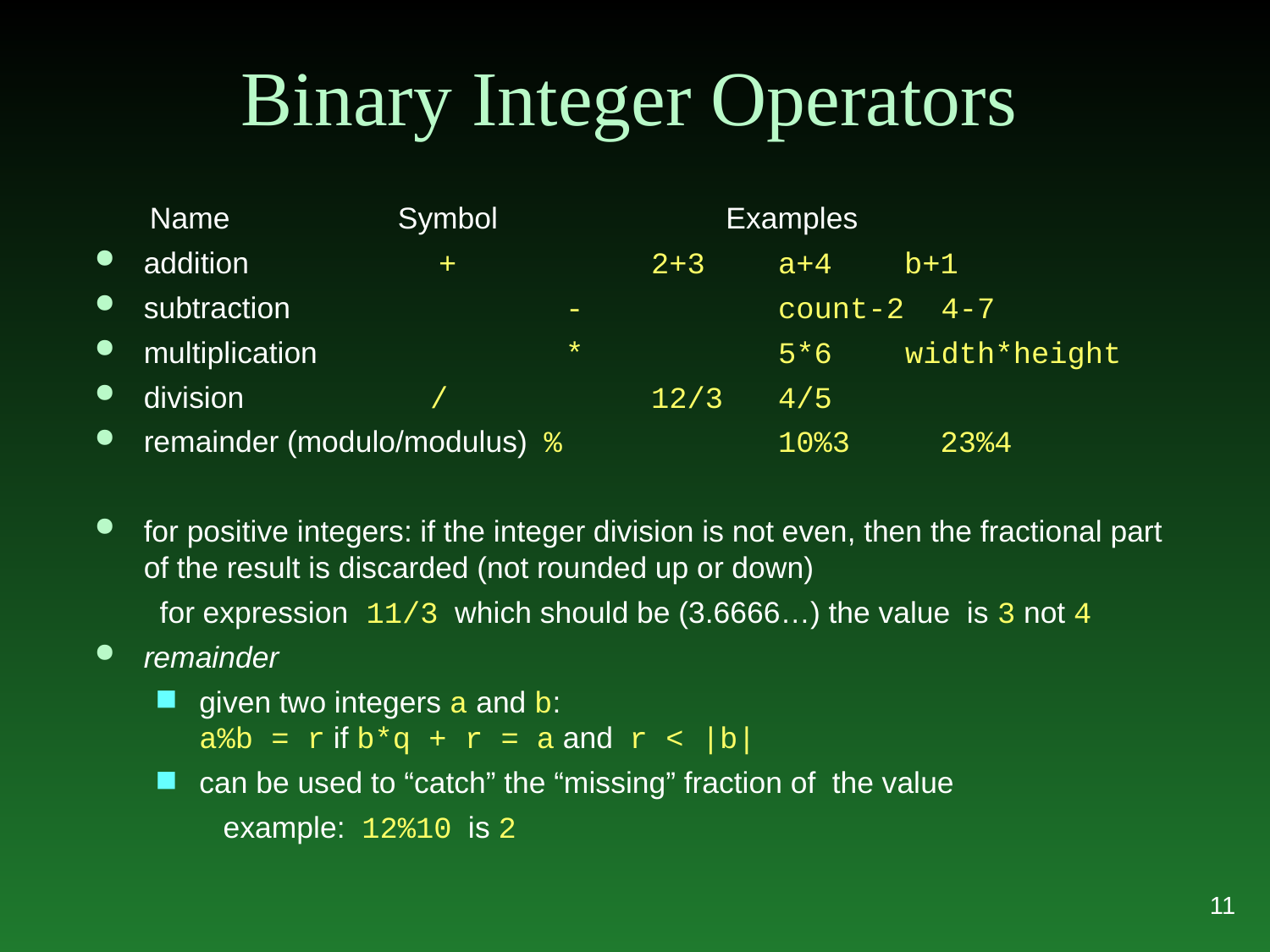

Binary Integer Operators
      Name		Symbol		         Examples
addition		     +		2+3	a+4    b+1
subtraction		     -		count-2	  4-7
multiplication		     *		5*6	width*height
division		    /		12/3	4/5
remainder (modulo/modulus)  %		10%3     23%4

for positive integers: if the integer division is not even, then the fractional part of the result is discarded (not rounded up or down)
for expression 11/3  which should be (3.6666…) the value  is 3 not 4
remainder
given two integers a and b:
a%b = r if b*q + r = a and  r < |b|
can be used to “catch” the “missing” fraction of  the value
example:  12%10  is 2
11